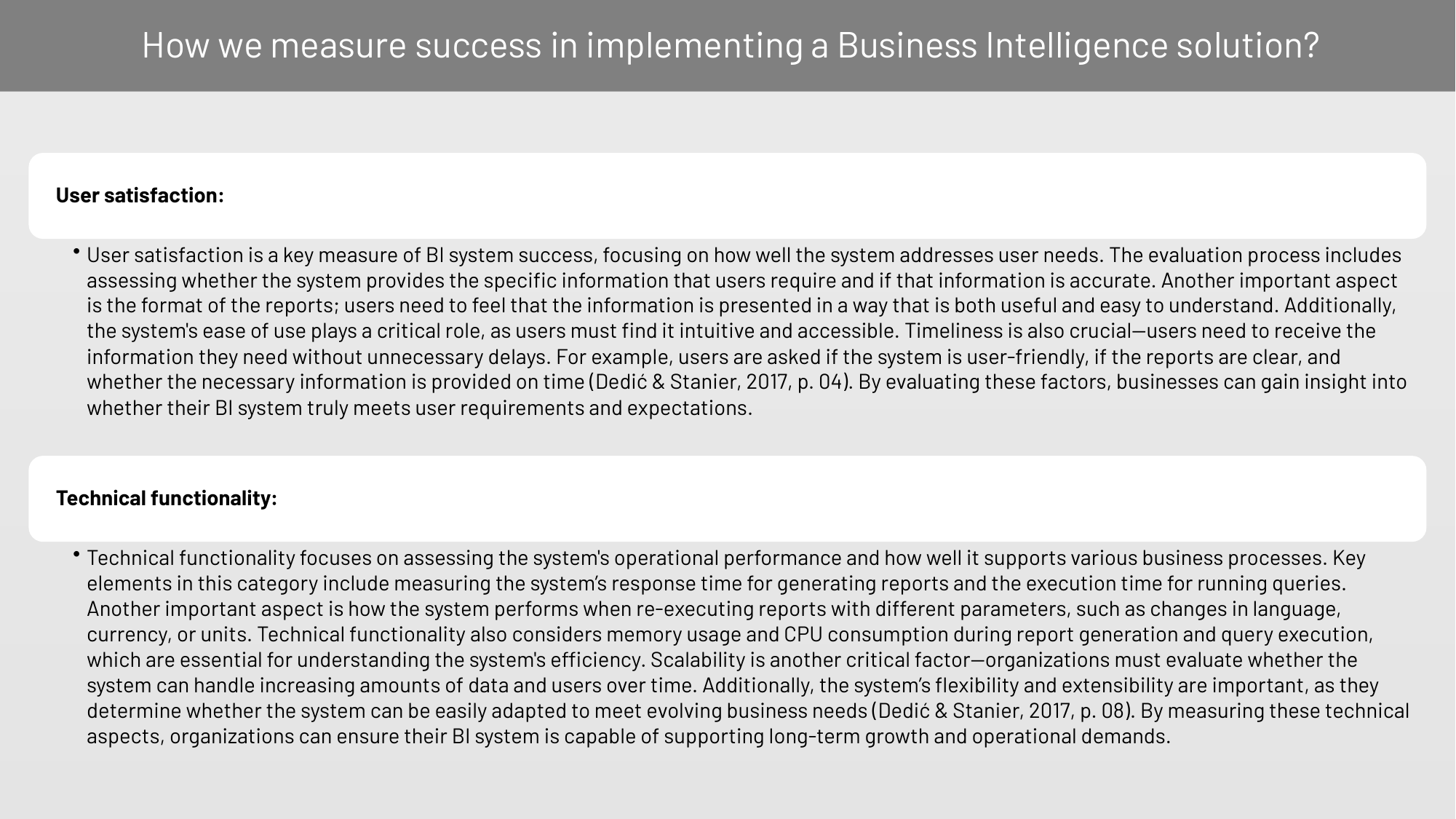

# How we measure success in implementing a Business Intelligence solution?
   User satisfaction:
User satisfaction is a key measure of BI system success, focusing on how well the system addresses user needs. The evaluation process includes assessing whether the system provides the specific information that users require and if that information is accurate. Another important aspect is the format of the reports; users need to feel that the information is presented in a way that is both useful and easy to understand. Additionally, the system's ease of use plays a critical role, as users must find it intuitive and accessible. Timeliness is also crucial—users need to receive the information they need without unnecessary delays. For example, users are asked if the system is user-friendly, if the reports are clear, and whether the necessary information is provided on time (Dedić & Stanier, 2017, p. 04). By evaluating these factors, businesses can gain insight into whether their BI system truly meets user requirements and expectations.

   Technical functionality:
Technical functionality focuses on assessing the system's operational performance and how well it supports various business processes. Key elements in this category include measuring the system’s response time for generating reports and the execution time for running queries. Another important aspect is how the system performs when re-executing reports with different parameters, such as changes in language, currency, or units. Technical functionality also considers memory usage and CPU consumption during report generation and query execution, which are essential for understanding the system's efficiency. Scalability is another critical factor—organizations must evaluate whether the system can handle increasing amounts of data and users over time. Additionally, the system’s flexibility and extensibility are important, as they determine whether the system can be easily adapted to meet evolving business needs (Dedić & Stanier, 2017, p. 08). By measuring these technical aspects, organizations can ensure their BI system is capable of supporting long-term growth and operational demands.